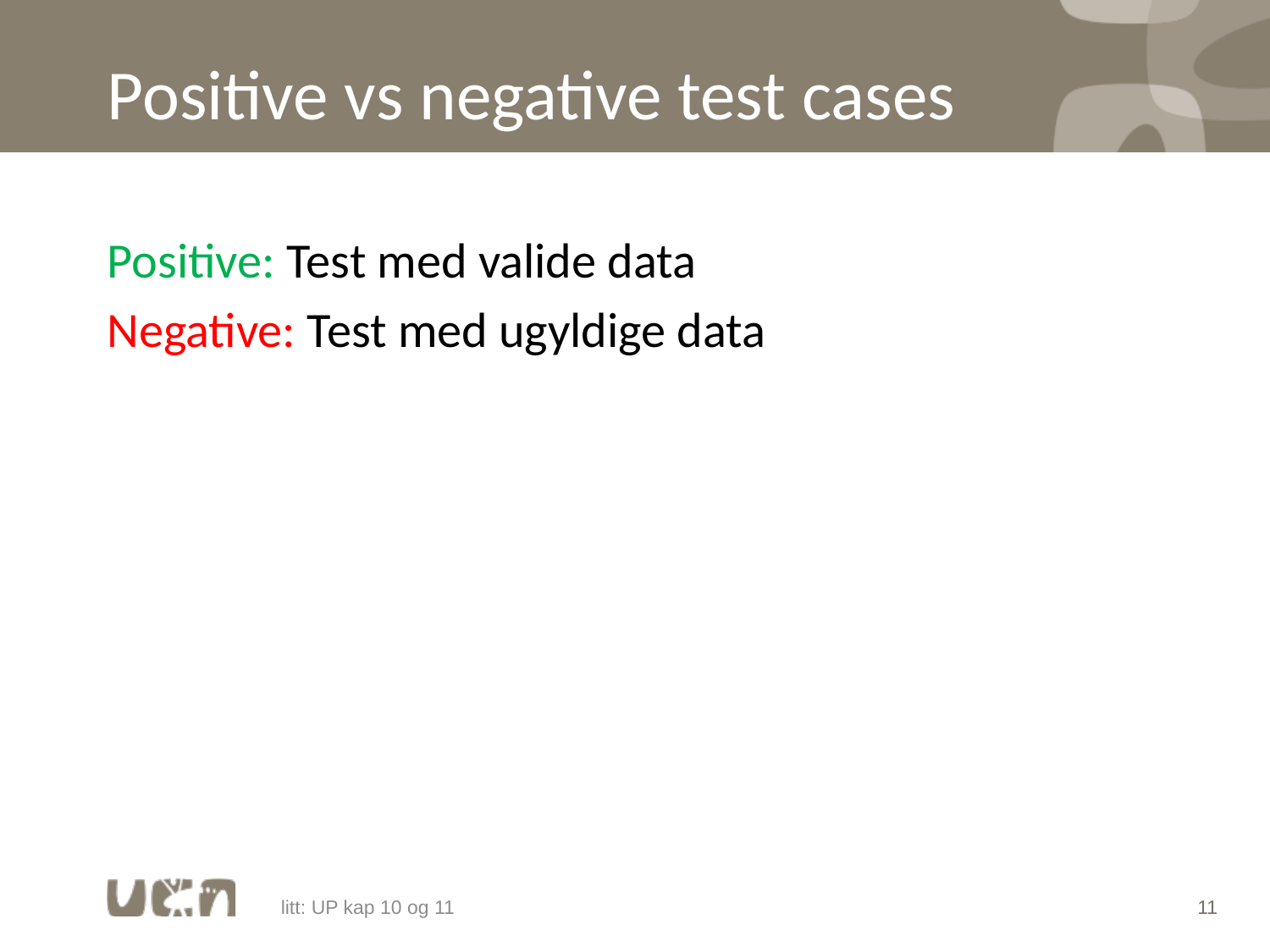

# Positive vs negative test cases
Positive: Test med valide data
Negative: Test med ugyldige data
litt: UP kap 10 og 11
11